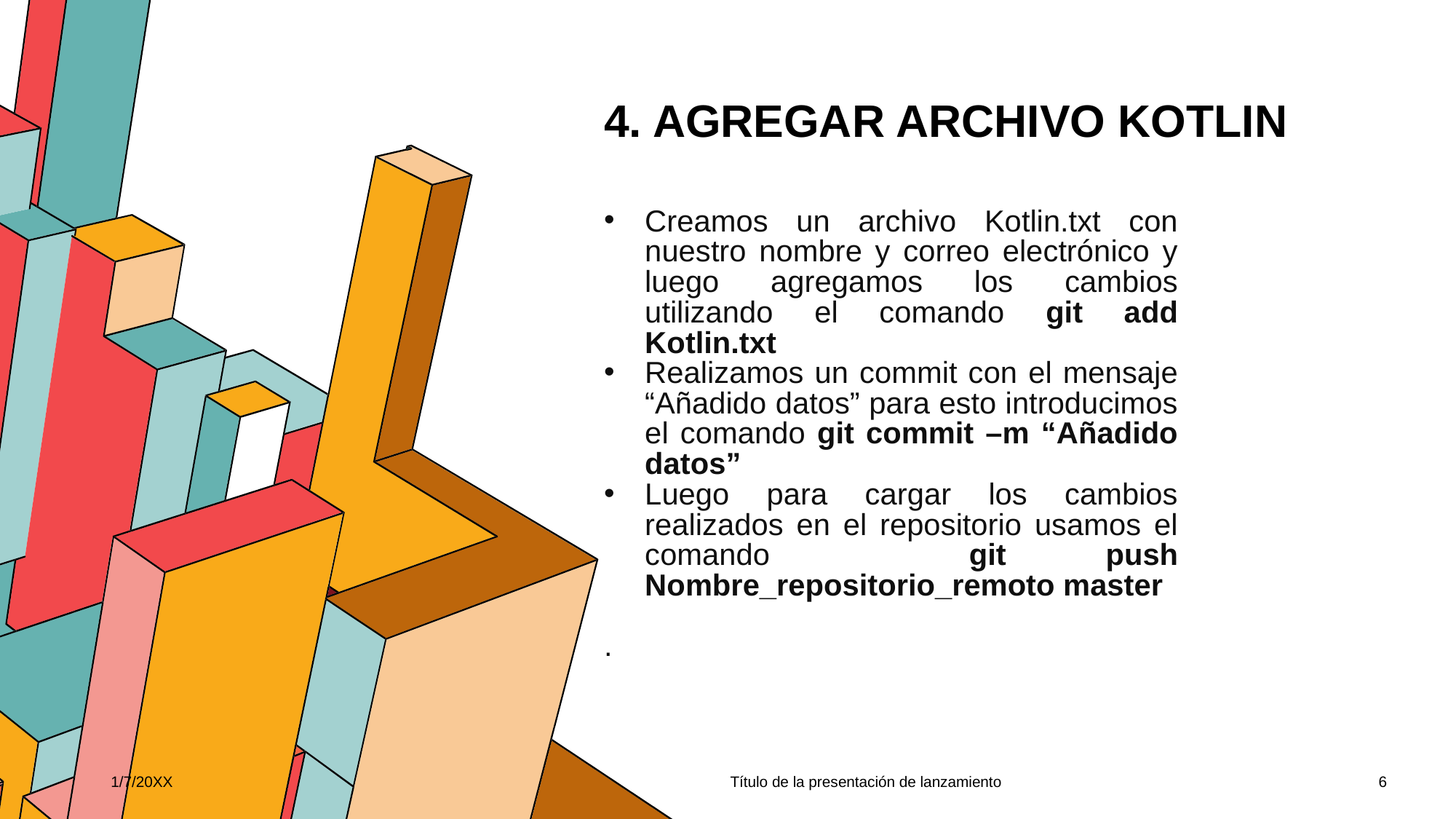

# 4. Agregar archivo kotlin
Creamos un archivo Kotlin.txt con nuestro nombre y correo electrónico y luego agregamos los cambios utilizando el comando git add Kotlin.txt
Realizamos un commit con el mensaje “Añadido datos” para esto introducimos el comando git commit –m “Añadido datos”
Luego para cargar los cambios realizados en el repositorio usamos el comando  git push Nombre_repositorio_remoto master

.
1/7/20XX
Título de la presentación de lanzamiento
6